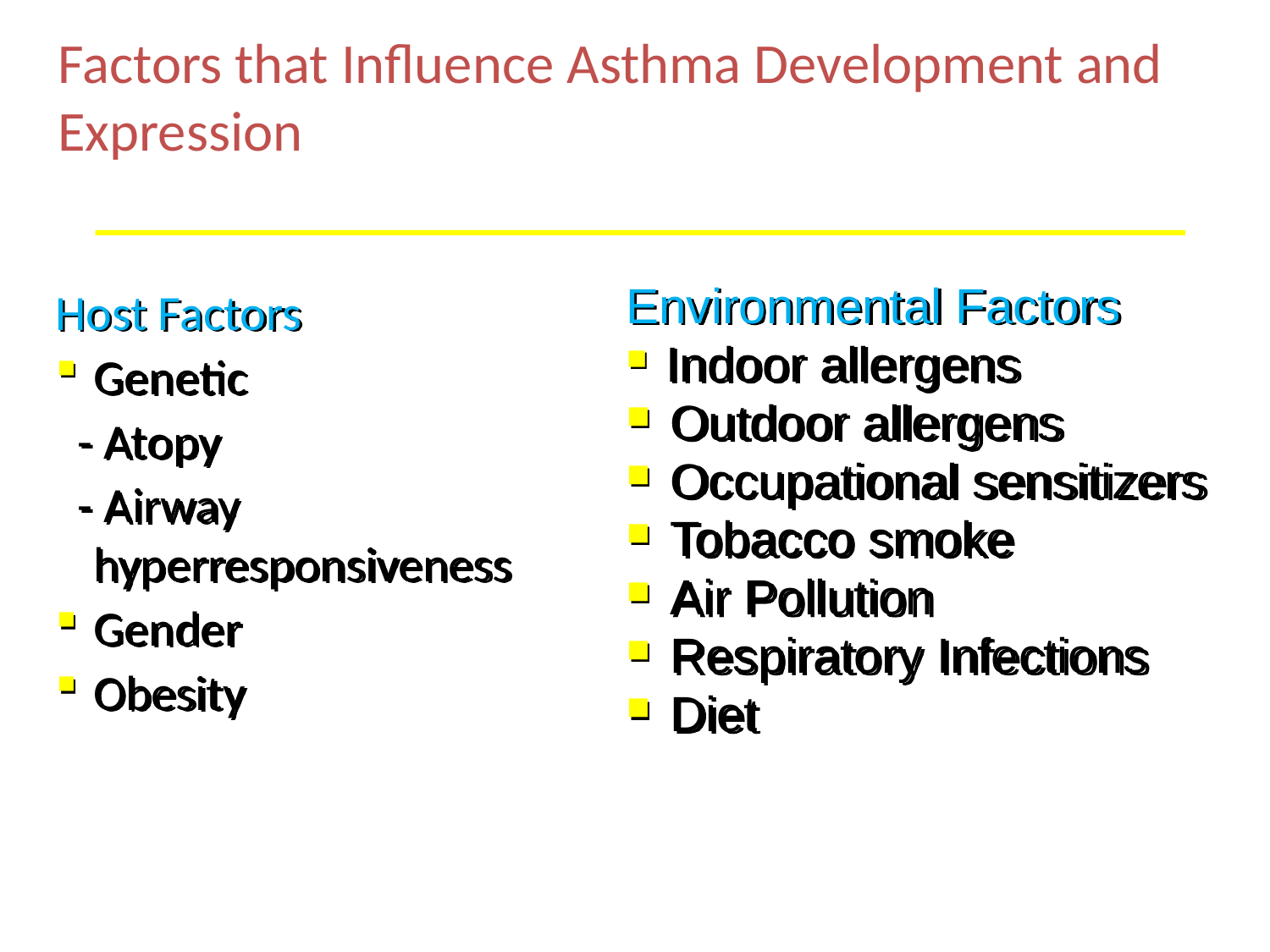

# Factors that Influence Asthma Development and Expression

Host Factors
Genetic
  - Atopy
  - Airway hyperresponsiveness
Gender
Obesity
Environmental Factors
 Indoor allergens
 Outdoor allergens
 Occupational sensitizers
 Tobacco smoke
 Air Pollution
 Respiratory Infections
 Diet